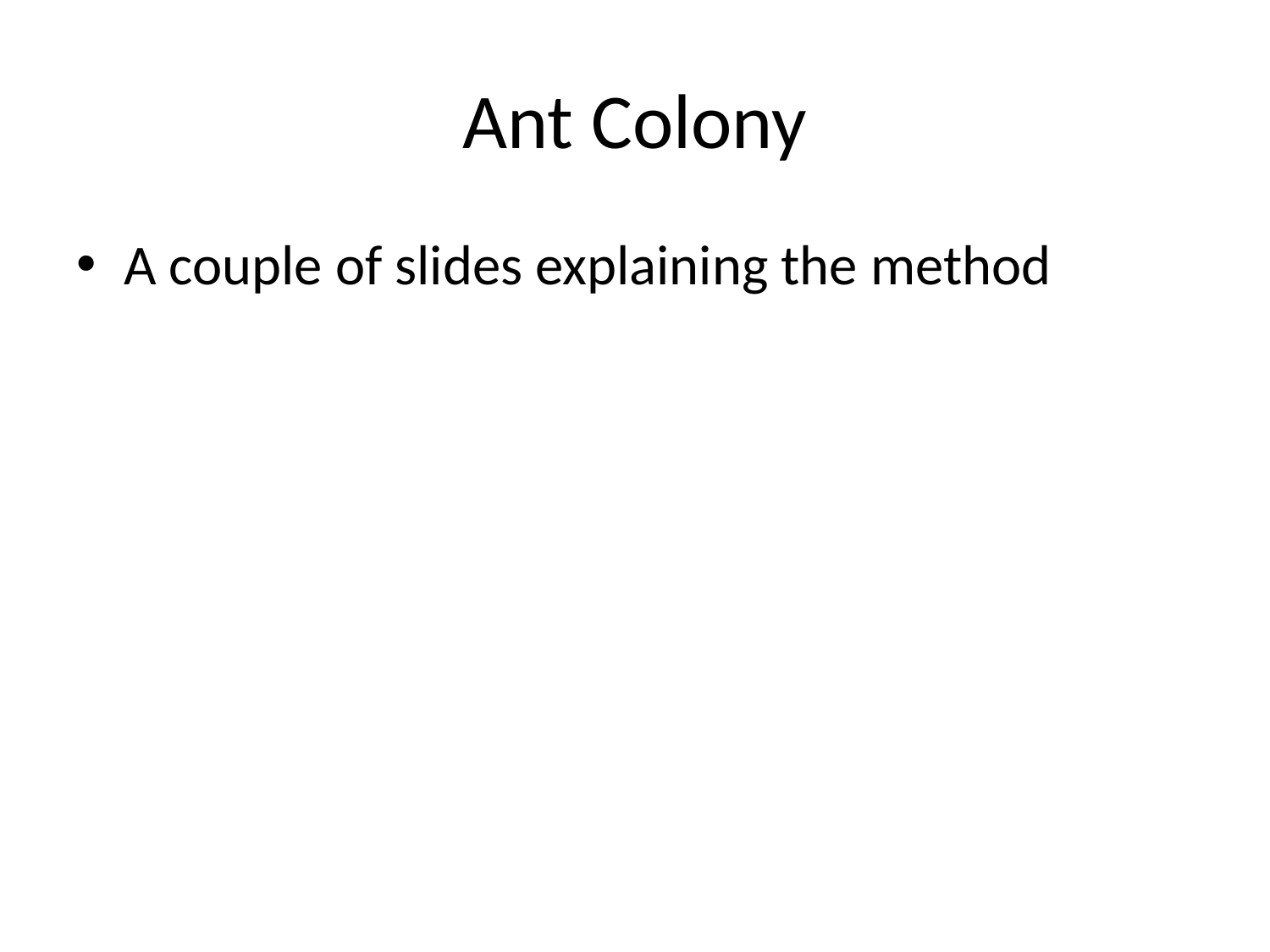

# Ant Colony
A couple of slides explaining the method